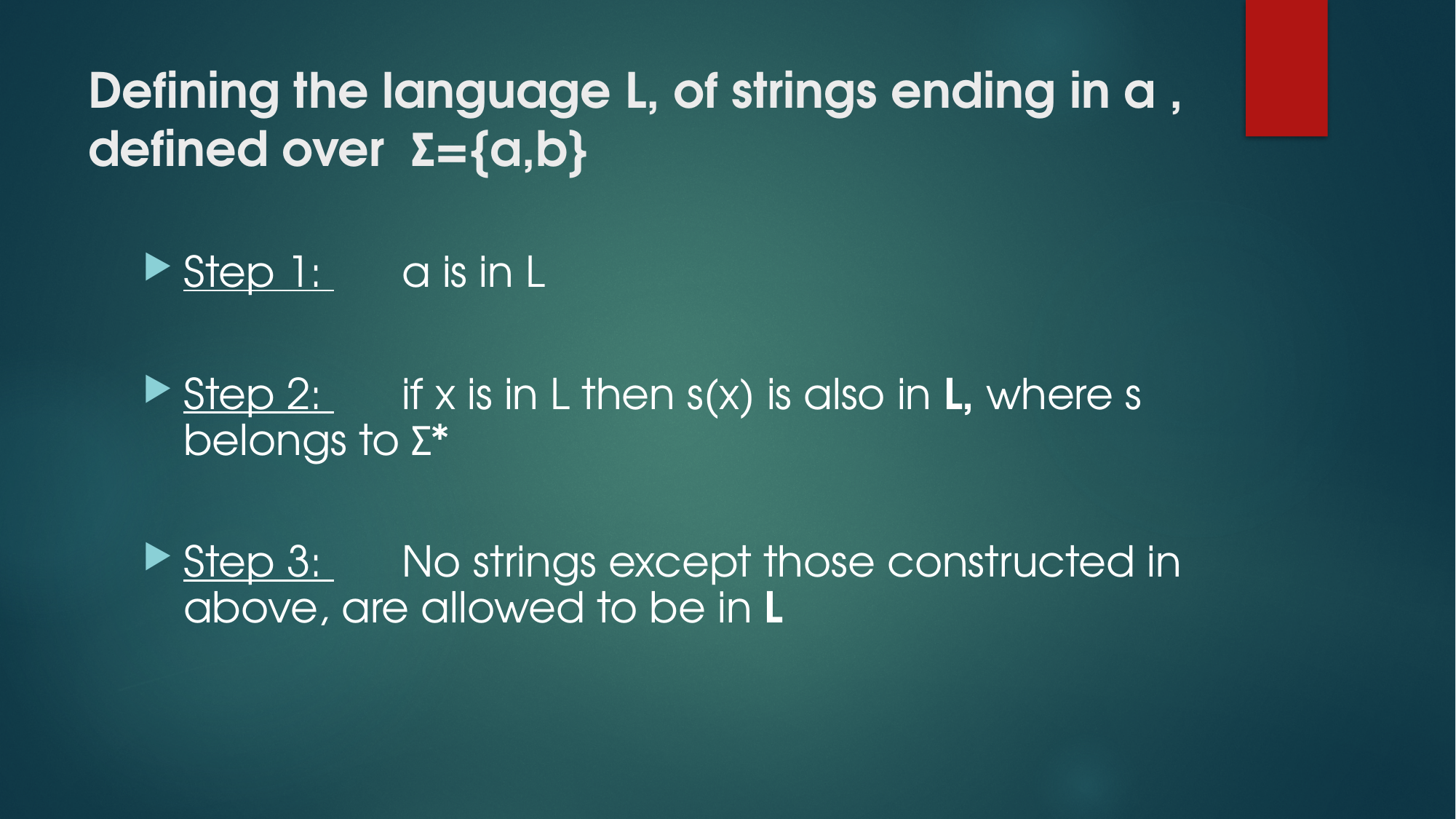

# Defining the language L, of strings ending in a , defined over  Σ={a,b}
Step 1: 	a is in L

Step 2: 	if x is in L then s(x) is also in L, where s belongs to Σ*

Step 3: 	No strings except those constructed in above, are allowed to be in L